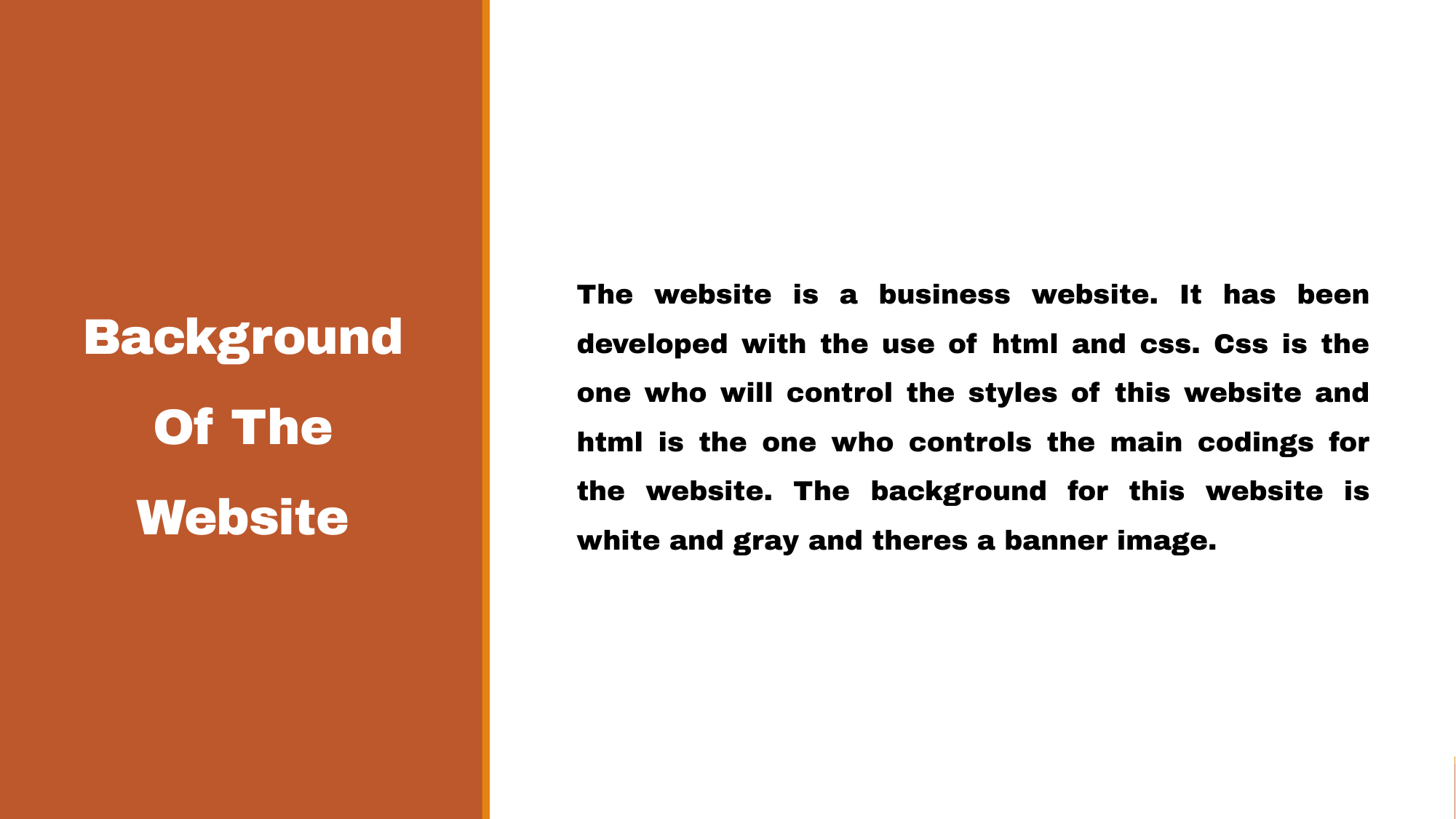

# Background Of The Website

The website is a business website. It has been developed with the use of html and css. Css is the one who will control the styles of this website and html is the one who controls the main codings for the website. The background for this website is white and gray and theres a banner image.